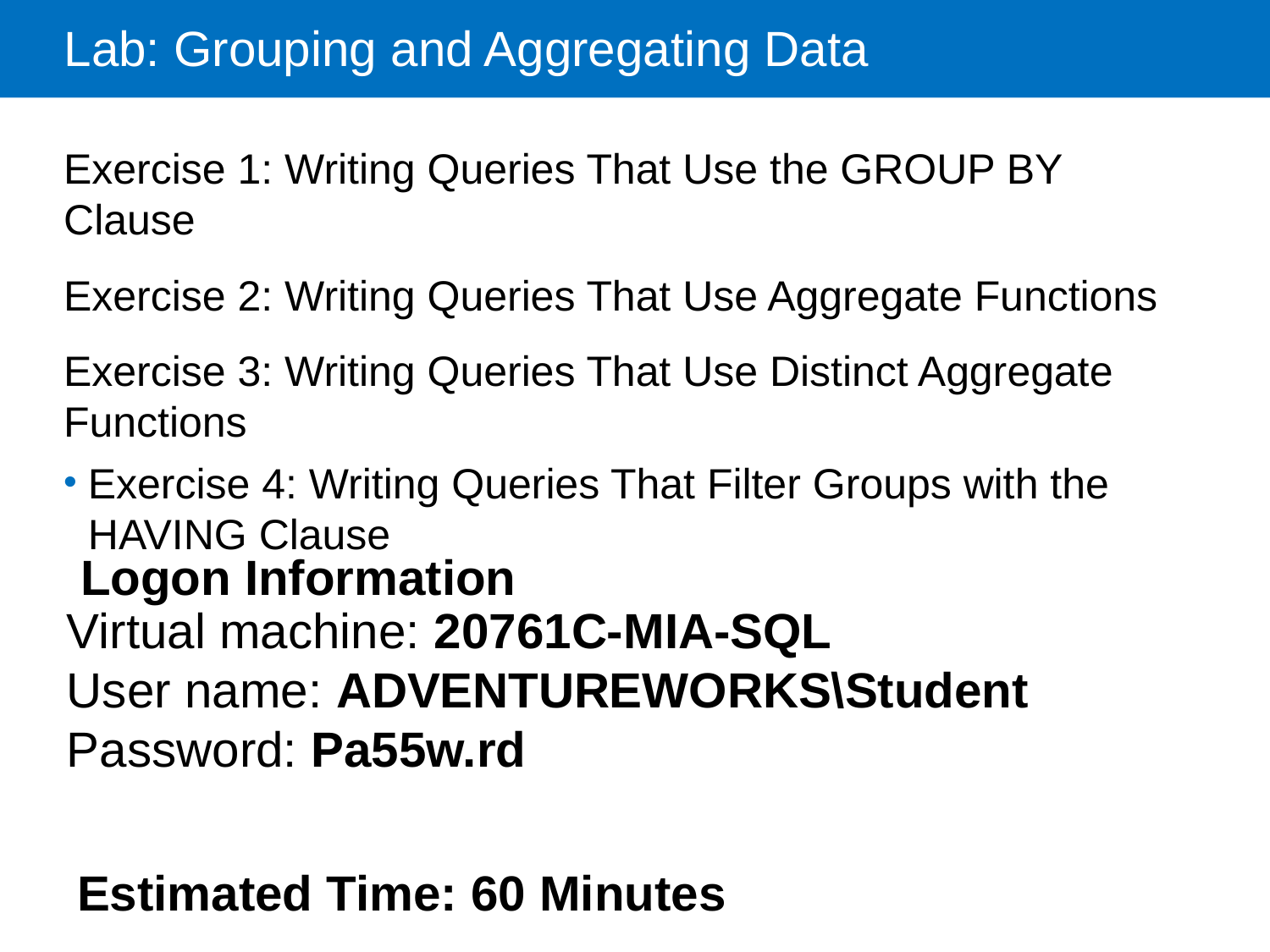

# Lab: Grouping and Aggregating Data
Exercise 1: Writing Queries That Use the GROUP BY Clause
Exercise 2: Writing Queries That Use Aggregate Functions
Exercise 3: Writing Queries That Use Distinct Aggregate Functions
Exercise 4: Writing Queries That Filter Groups with the HAVING Clause
Logon Information
Virtual machine: 20761C-MIA-SQL
User name: ADVENTUREWORKS\Student
Password: Pa55w.rd
Estimated Time: 60 Minutes